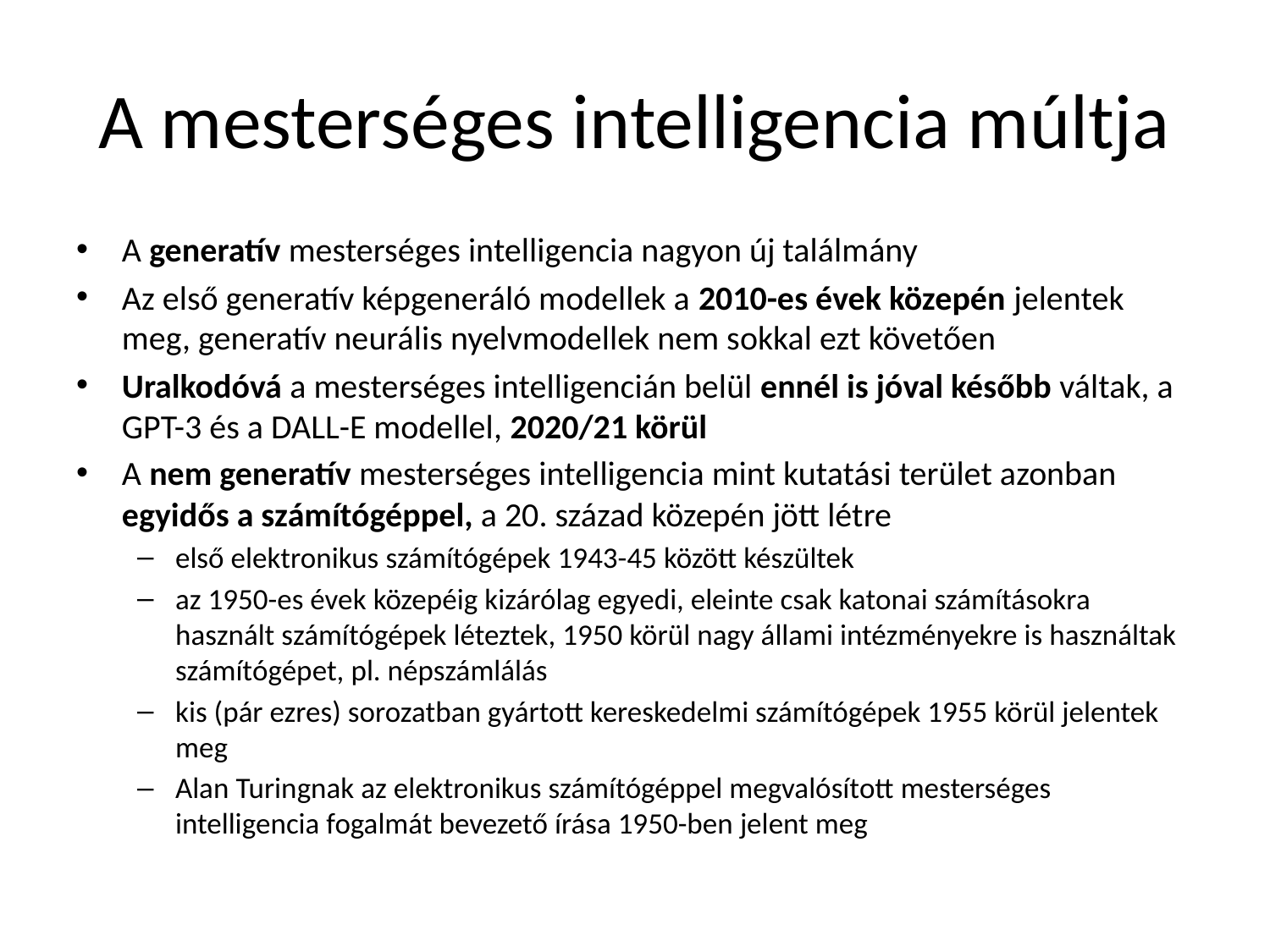

# A mesterséges intelligencia múltja
A generatív mesterséges intelligencia nagyon új találmány
Az első generatív képgeneráló modellek a 2010-es évek közepén jelentek meg, generatív neurális nyelvmodellek nem sokkal ezt követően
Uralkodóvá a mesterséges intelligencián belül ennél is jóval később váltak, a GPT-3 és a DALL-E modellel, 2020/21 körül
A nem generatív mesterséges intelligencia mint kutatási terület azonban egyidős a számítógéppel, a 20. század közepén jött létre
első elektronikus számítógépek 1943-45 között készültek
az 1950-es évek közepéig kizárólag egyedi, eleinte csak katonai számításokra használt számítógépek léteztek, 1950 körül nagy állami intézményekre is használtak számítógépet, pl. népszámlálás
kis (pár ezres) sorozatban gyártott kereskedelmi számítógépek 1955 körül jelentek meg
Alan Turingnak az elektronikus számítógéppel megvalósított mesterséges intelligencia fogalmát bevezető írása 1950-ben jelent meg